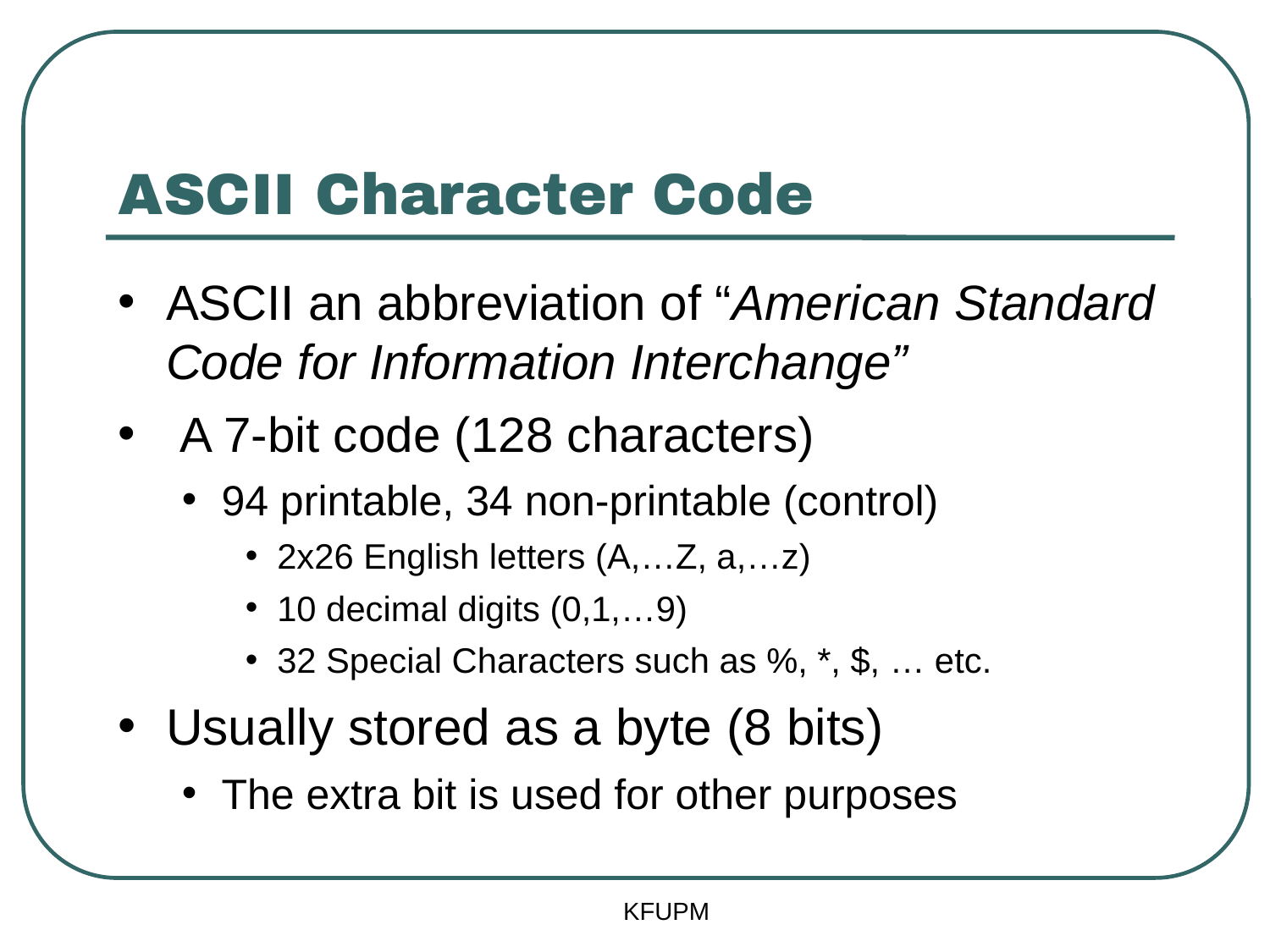

# ASCII Character Code
ASCII an abbreviation of “American Standard Code for Information Interchange”
 A 7-bit code (128 characters)
94 printable, 34 non-printable (control)
2x26 English letters (A,…Z, a,…z)
10 decimal digits (0,1,…9)
32 Special Characters such as %, *, $, … etc.
Usually stored as a byte (8 bits)
The extra bit is used for other purposes

KFUPM